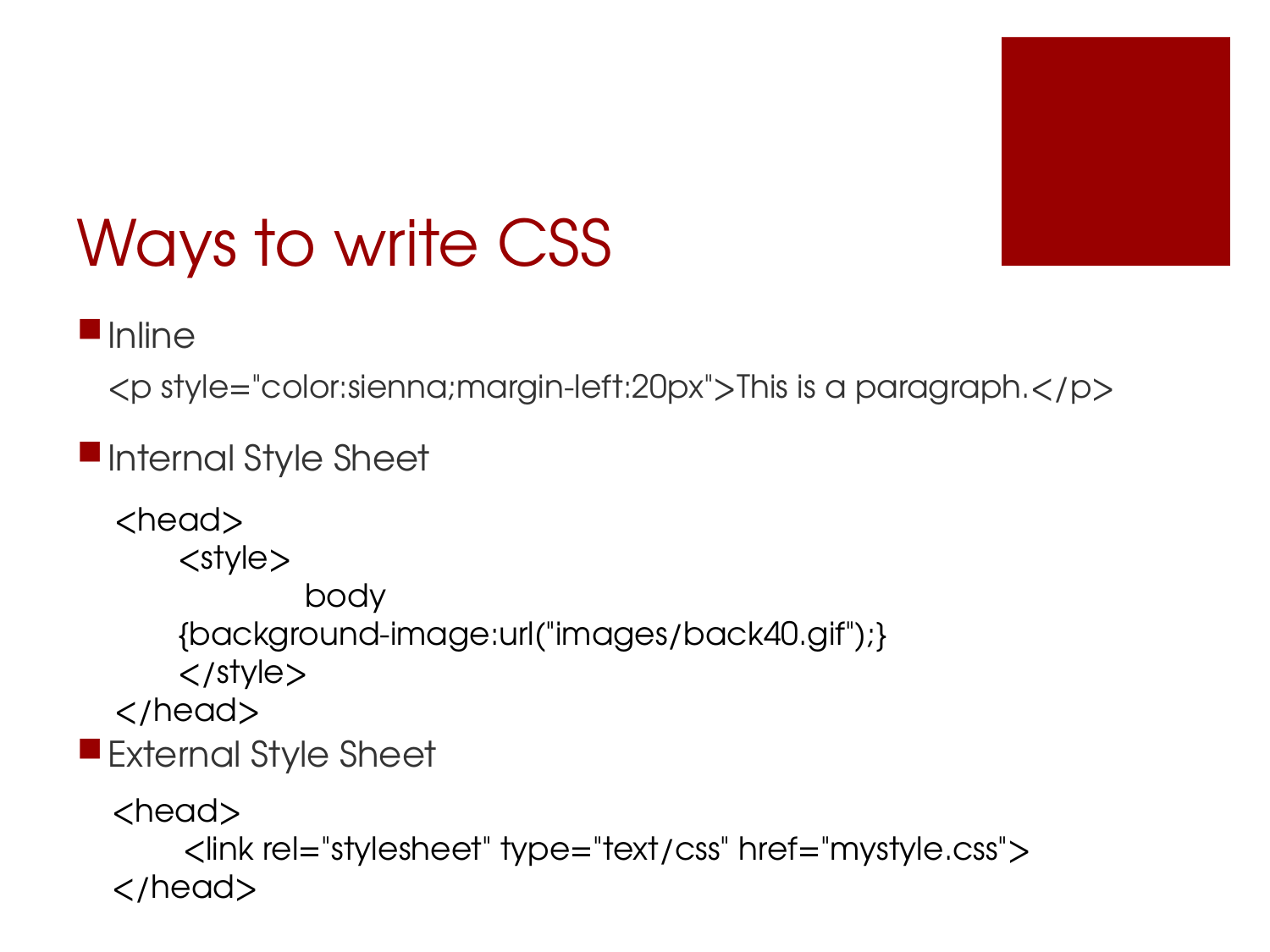

# Ways to write CSS
Inline
<p style="color:sienna;margin-left:20px">This is a paragraph.</p>
Internal Style Sheet

External Style Sheet
<head>
<style>
	body {background-image:url("images/back40.gif");}
</style>
</head>
<head>
        <link rel="stylesheet" type="text/css" href="mystyle.css">
</head>